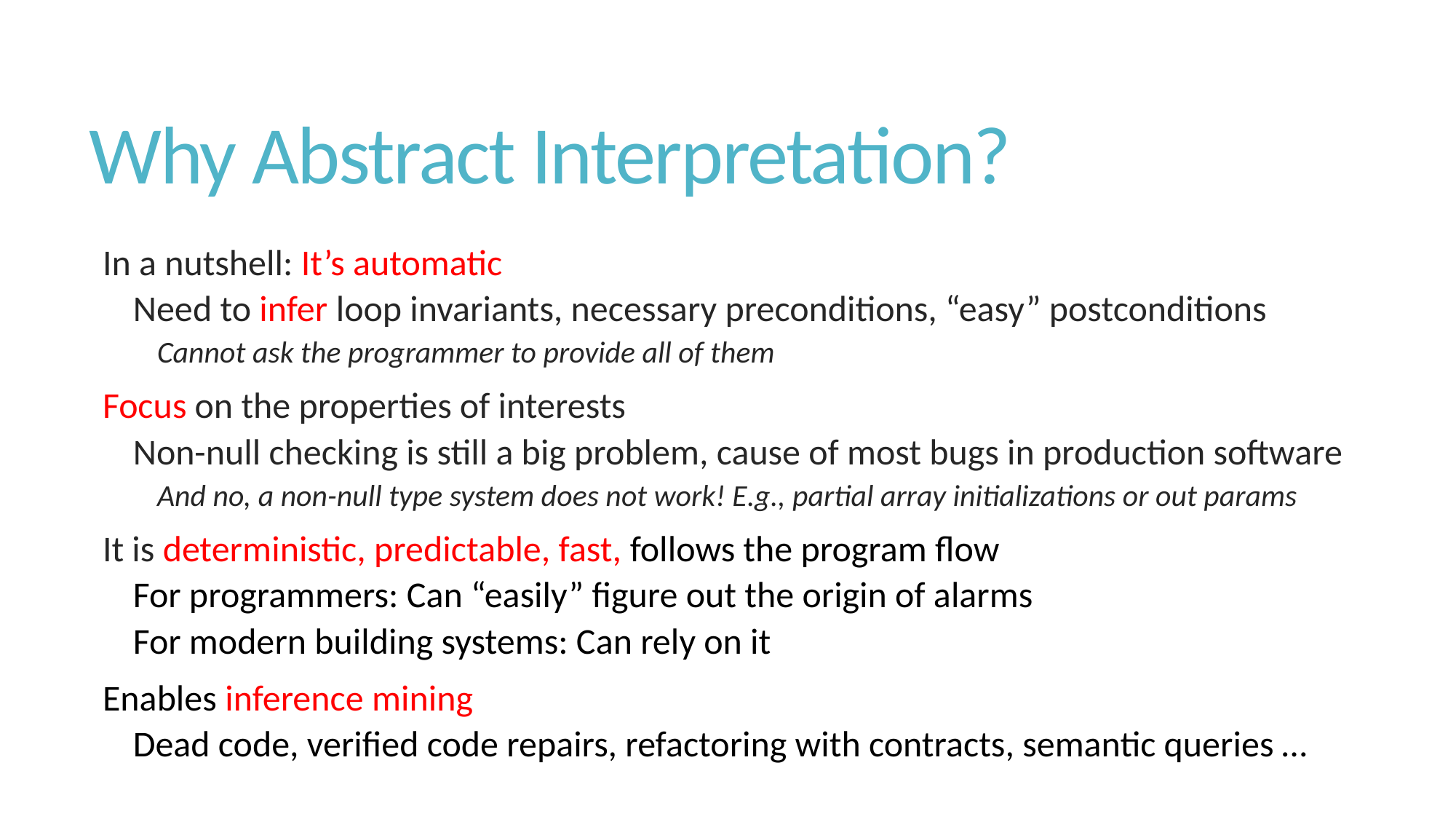

# Why Abstract Interpretation?
In a nutshell: It’s automatic
Need to infer loop invariants, necessary preconditions, “easy” postconditions
Cannot ask the programmer to provide all of them
Focus on the properties of interests
Non-null checking is still a big problem, cause of most bugs in production software
And no, a non-null type system does not work! E.g., partial array initializations or out params
It is deterministic, predictable, fast, follows the program flow
For programmers: Can “easily” figure out the origin of alarms
For modern building systems: Can rely on it
Enables inference mining
Dead code, verified code repairs, refactoring with contracts, semantic queries …